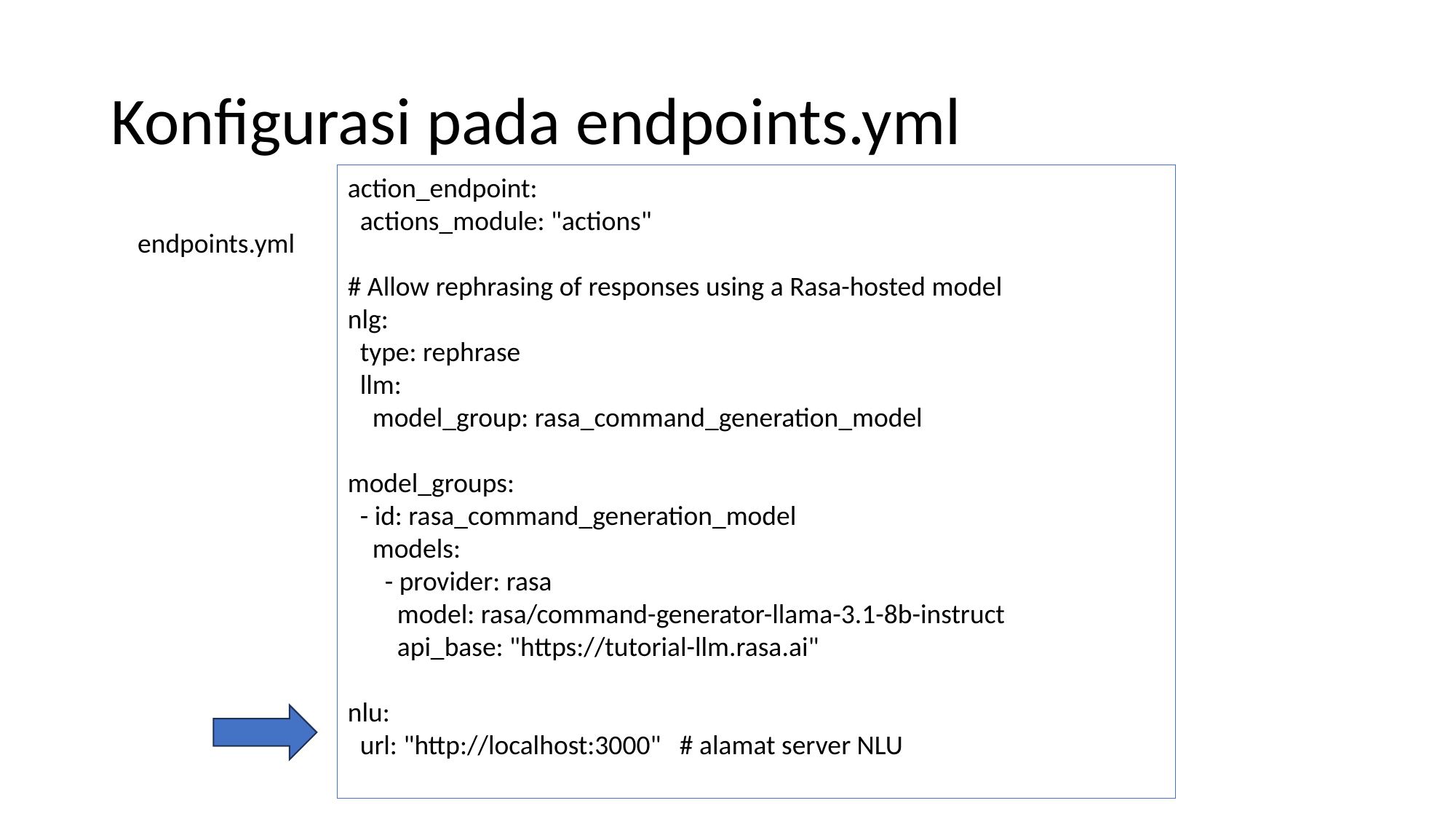

# Konfigurasi pada endpoints.yml
action_endpoint:
  actions_module: "actions"

# Allow rephrasing of responses using a Rasa-hosted model
nlg:
  type: rephrase
  llm:
    model_group: rasa_command_generation_model

model_groups:
  - id: rasa_command_generation_model
    models:
      - provider: rasa
        model: rasa/command-generator-llama-3.1-8b-instruct
        api_base: "https://tutorial-llm.rasa.ai"

nlu:
  url: "http://localhost:3000"   # alamat server NLU

endpoints.yml